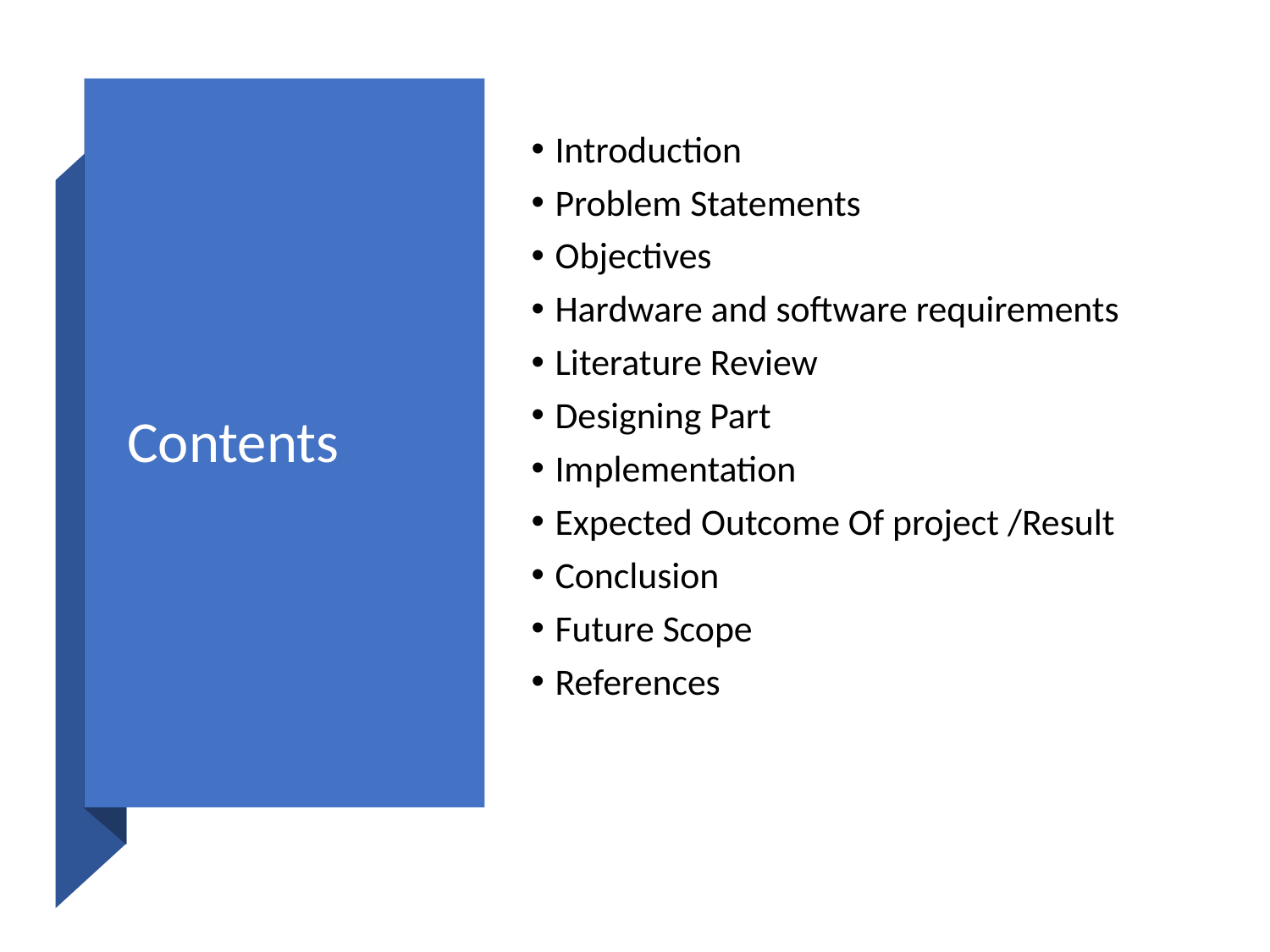

# Contents
Introduction
Problem Statements
Objectives
Hardware and software requirements
Literature Review
Designing Part
Implementation
Expected Outcome Of project /Result
Conclusion
Future Scope
References